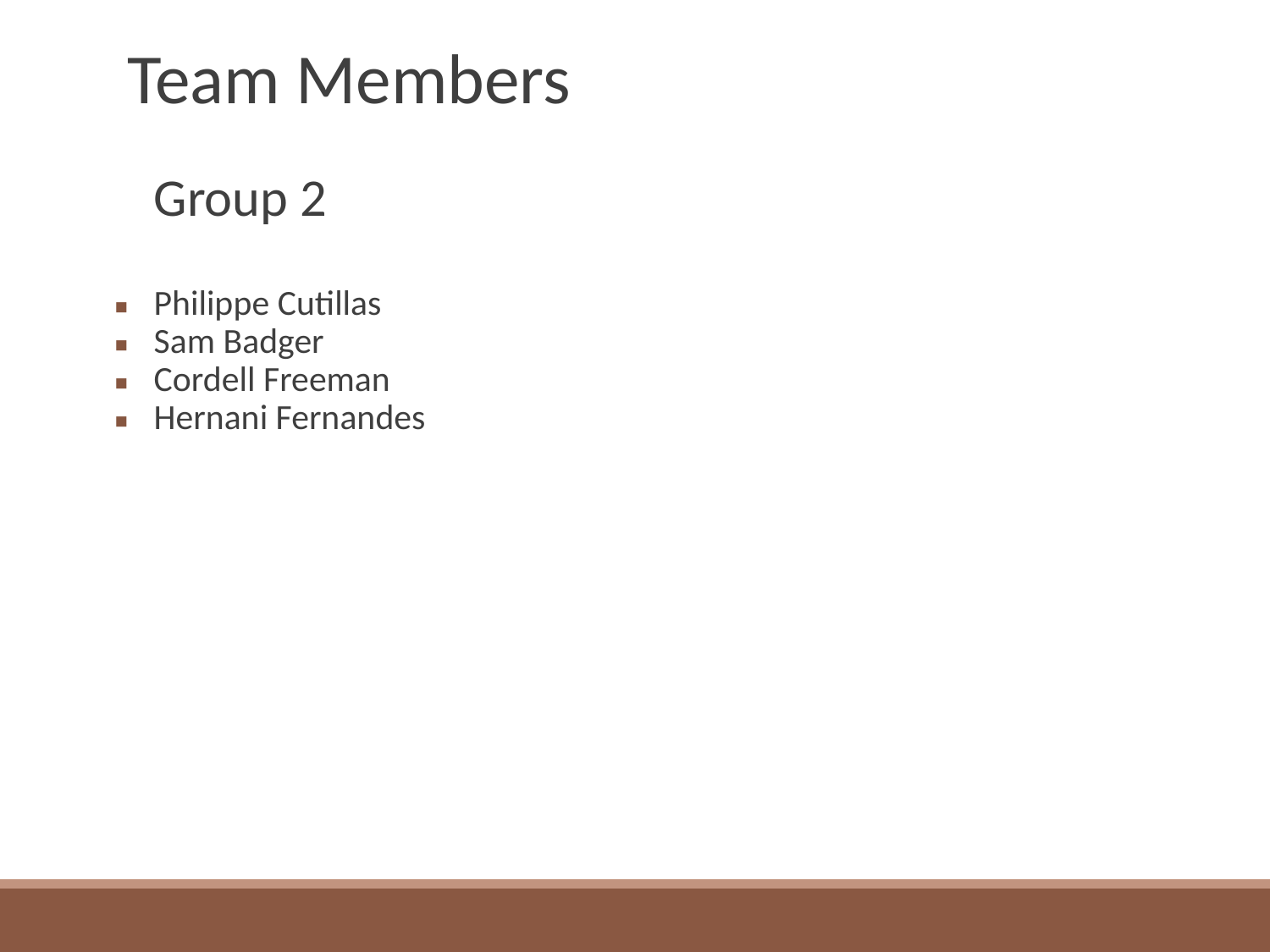

# Team Members
Group 2

Philippe Cutillas
Sam Badger
Cordell Freeman
Hernani Fernandes